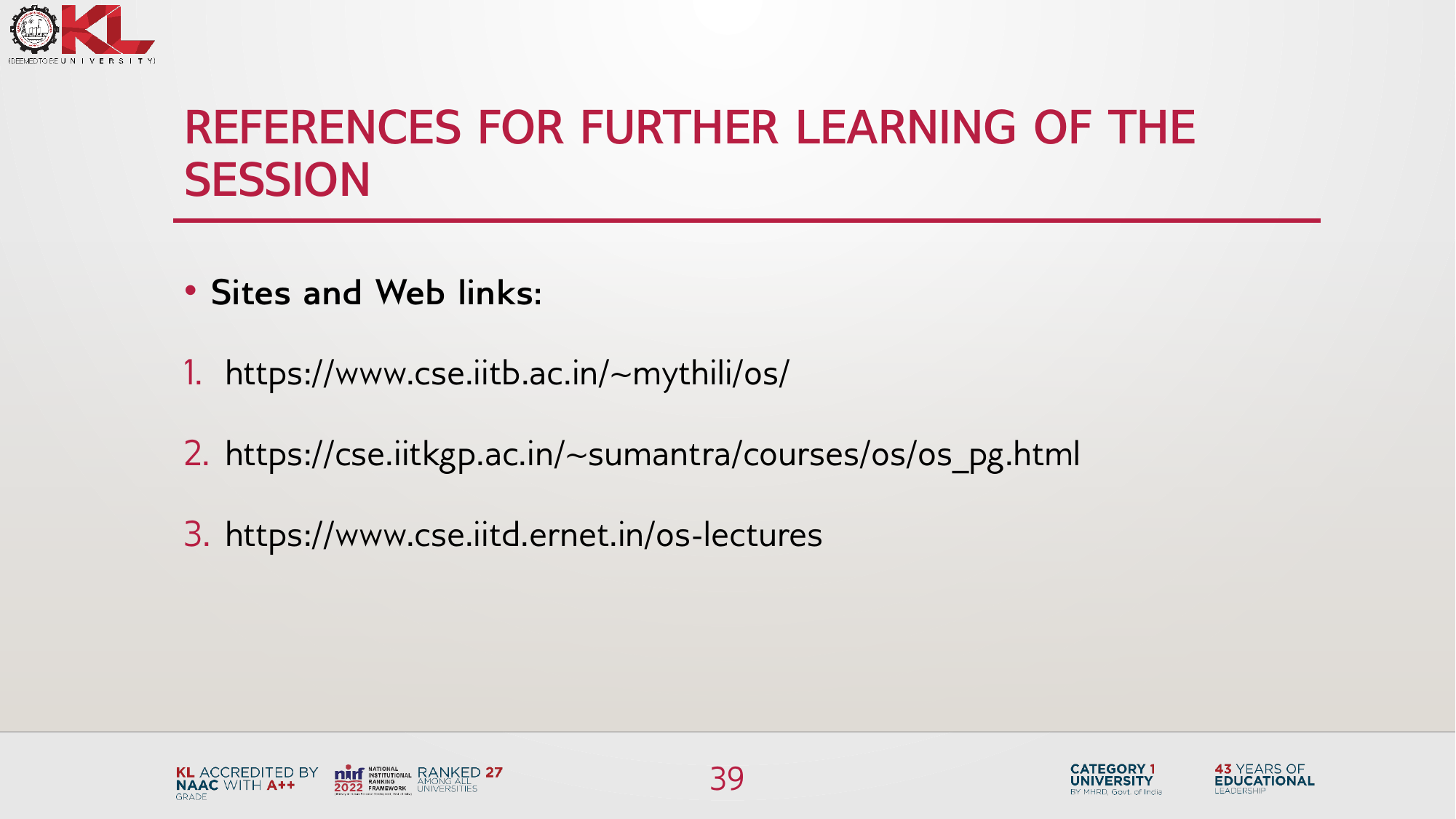

# REFERENCES FOR FURTHER LEARNING OF THE SESSION
Sites and Web links:
https://www.cse.iitb.ac.in/~mythili/os/
https://cse.iitkgp.ac.in/~sumantra/courses/os/os_pg.html
https://www.cse.iitd.ernet.in/os-lectures

39